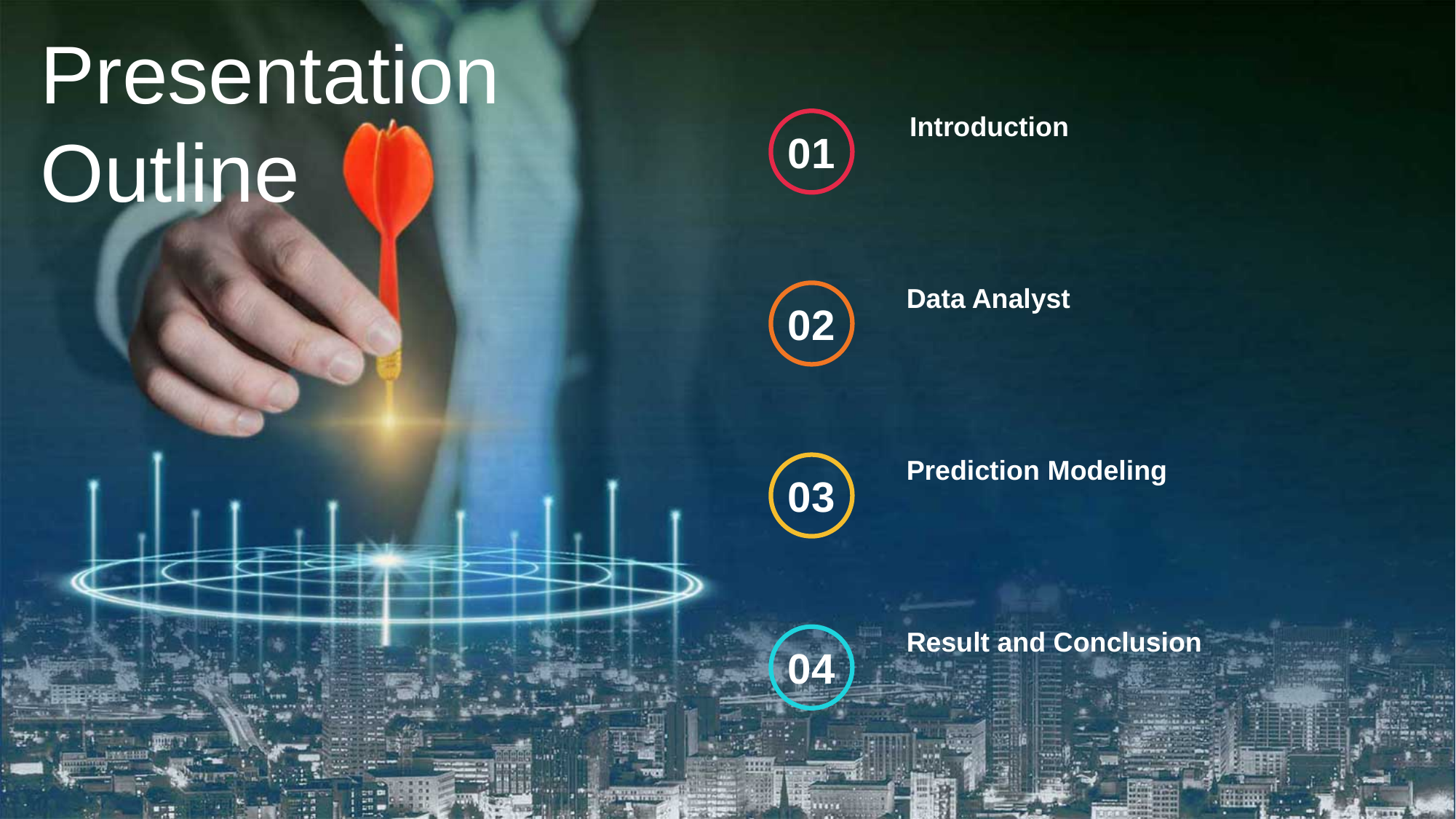

Presentation Outline
Introduction

01
Data Analyst

02
Prediction Modeling

03
Result and Conclusion

04